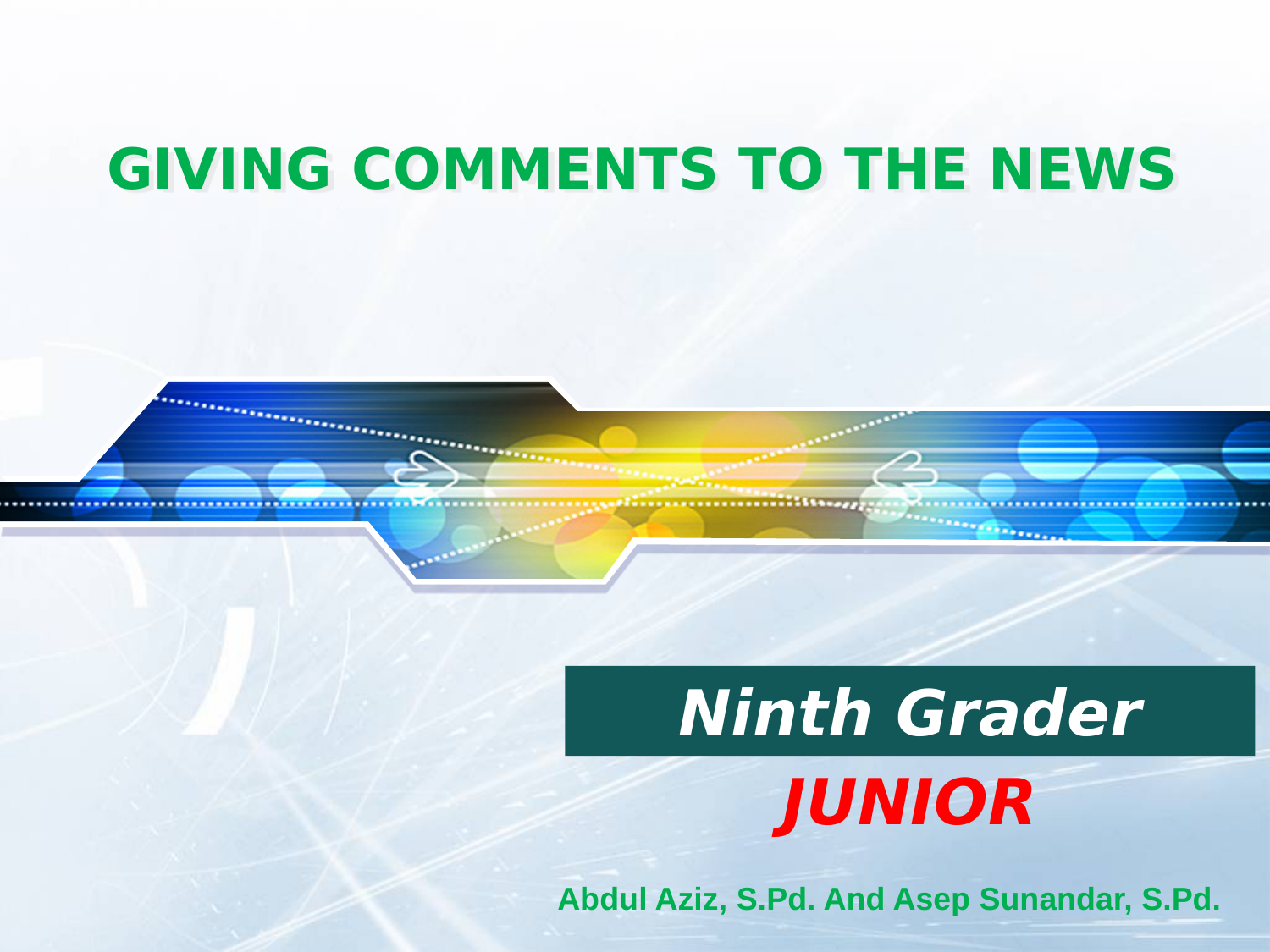

# GIVING COMMENTS TO THE NEWS
Ninth Grader
JUNIOR
Abdul Aziz, S.Pd. And Asep Sunandar, S.Pd.